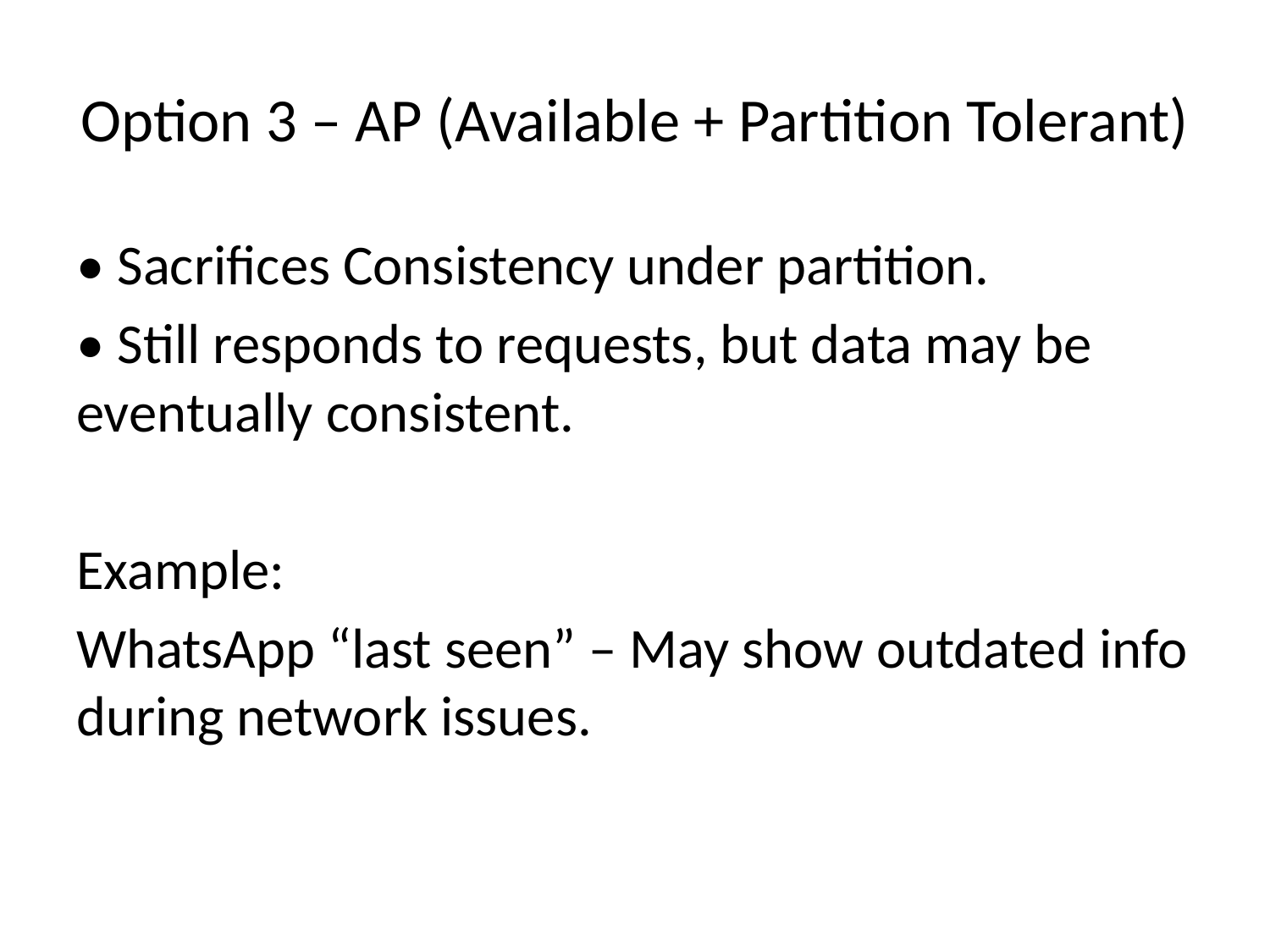

# Option 3 – AP (Available + Partition Tolerant)
• Sacrifices Consistency under partition.
• Still responds to requests, but data may be eventually consistent.

Example:
WhatsApp “last seen” – May show outdated info during network issues.